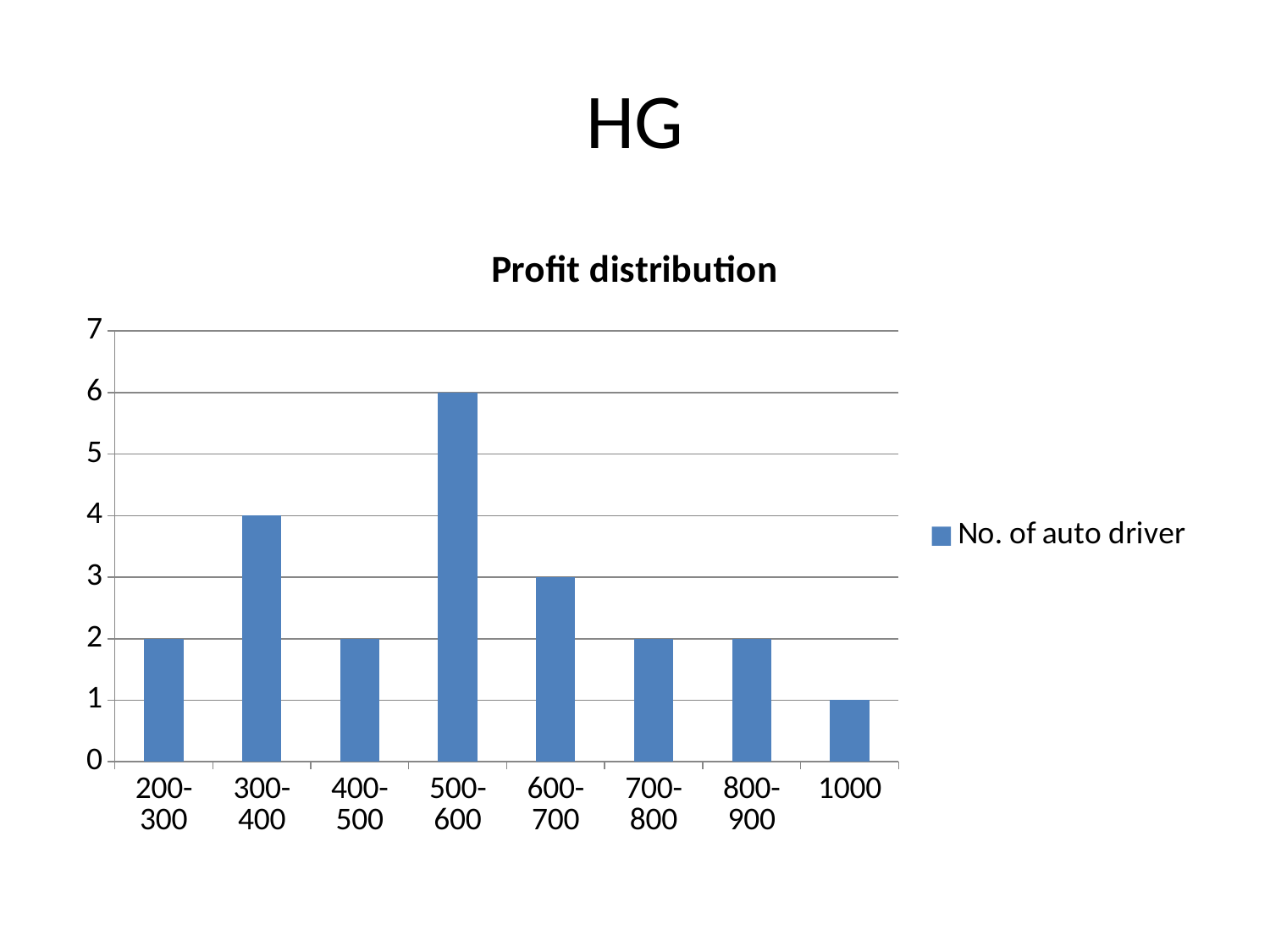

# HG

### Chart: Profit distribution

| Category | No. of auto driver |
|---|---|
| 200-300 | 2.0 |
| 300-400 | 4.0 |
| 400-500 | 2.0 |
| 500-600 | 6.0 |
| 600-700 | 3.0 |
| 700-800 | 2.0 |
| 800-900 | 2.0 |
| 1000 | 1.0 |